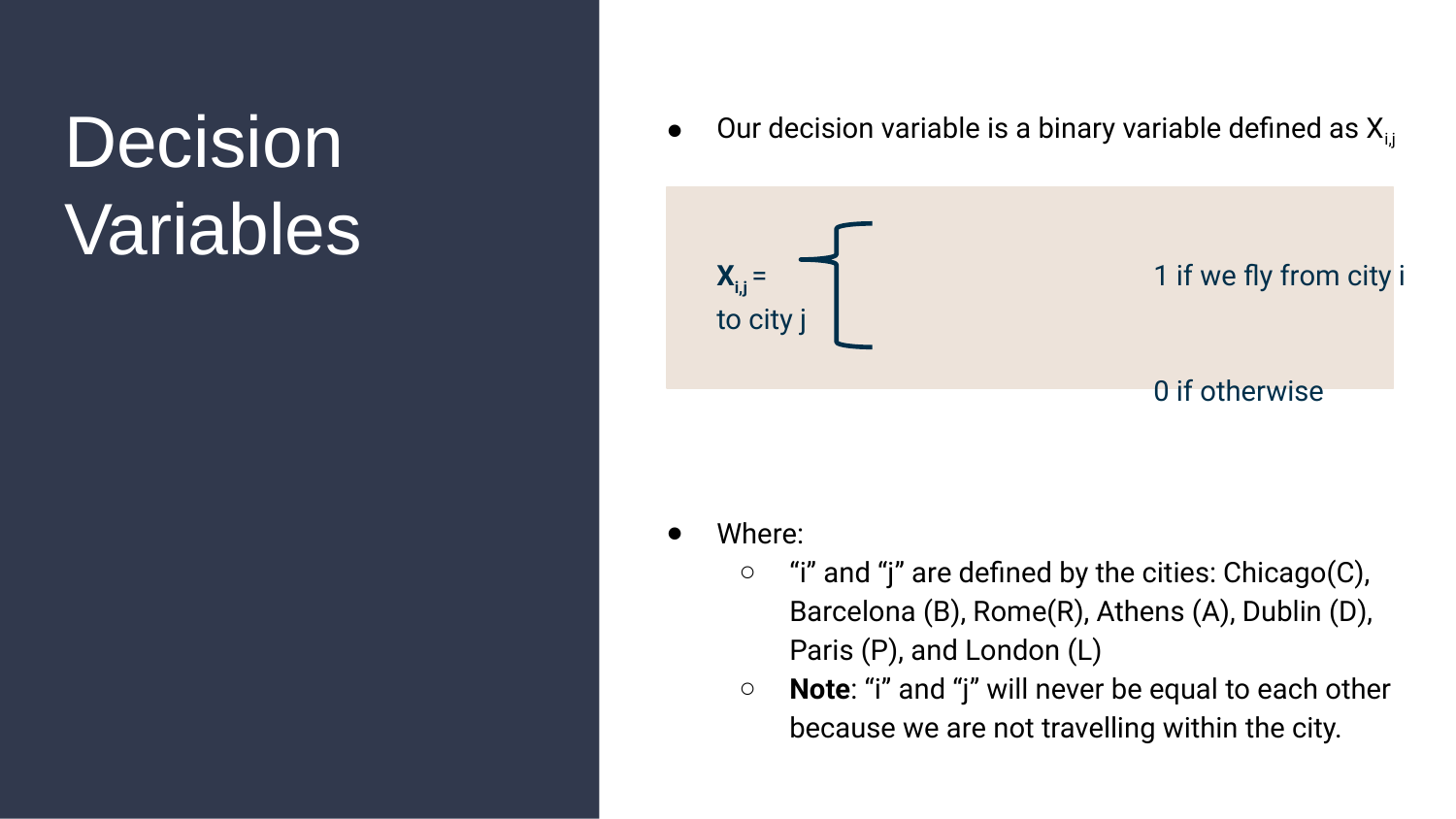

# Decision Variables
Our decision variable is a binary variable defined as Xi,j

Xi,j = 			1 if we fly from city i to city j
   	      		0 if otherwise

Where:
“i” and “j” are defined by the cities: Chicago(C), Barcelona (B), Rome(R), Athens (A), Dublin (D), Paris (P), and London (L)
Note: “i” and “j” will never be equal to each other because we are not travelling within the city.